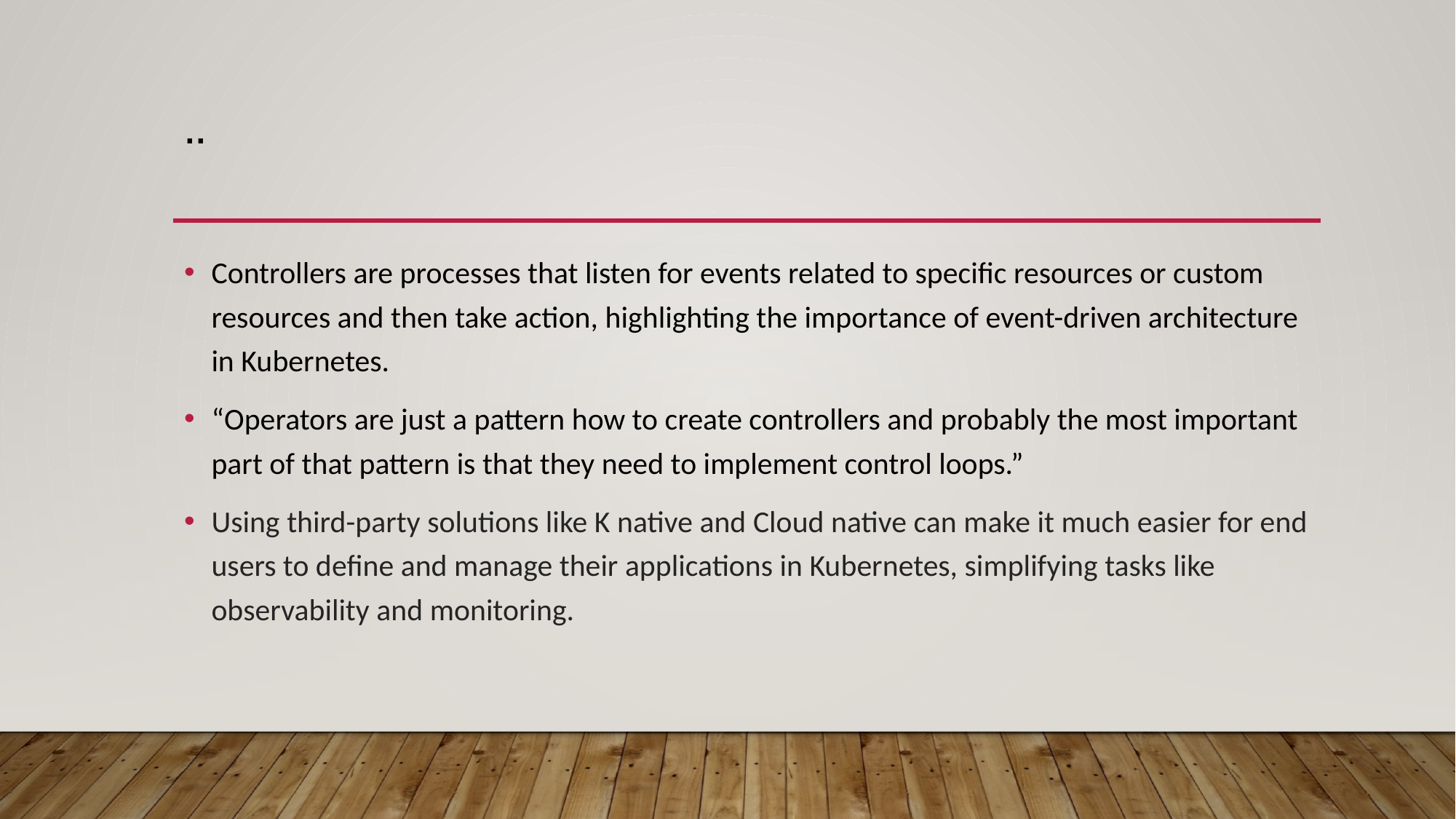

# ..
Controllers are processes that listen for events related to specific resources or custom resources and then take action, highlighting the importance of event-driven architecture in Kubernetes.
“Operators are just a pattern how to create controllers and probably the most important part of that pattern is that they need to implement control loops.”
Using third-party solutions like K native and Cloud native can make it much easier for end users to define and manage their applications in Kubernetes, simplifying tasks like observability and monitoring.